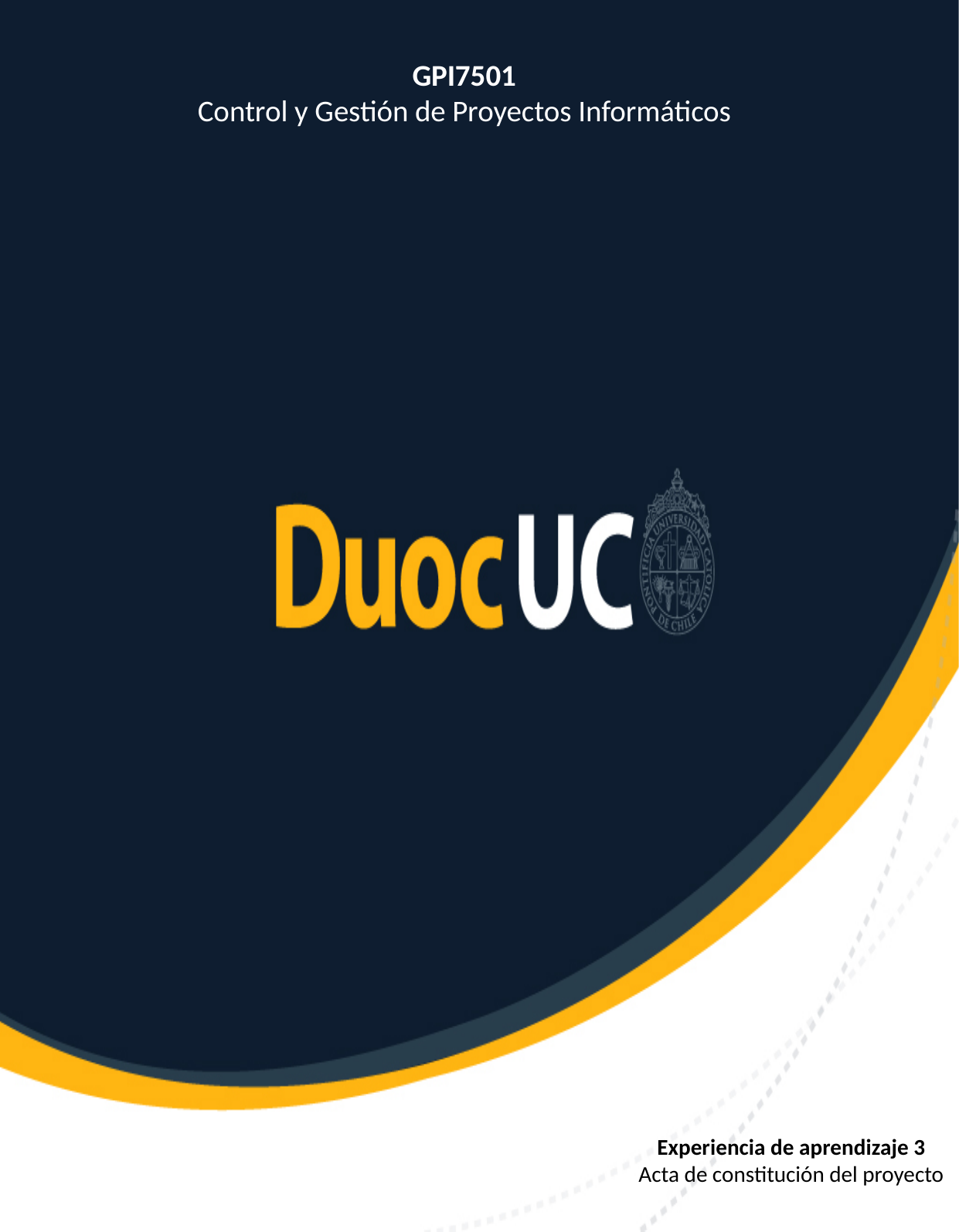

GPI7501
Control y Gestión de Proyectos Informáticos

Experiencia de aprendizaje 3
Acta de constitución del proyecto